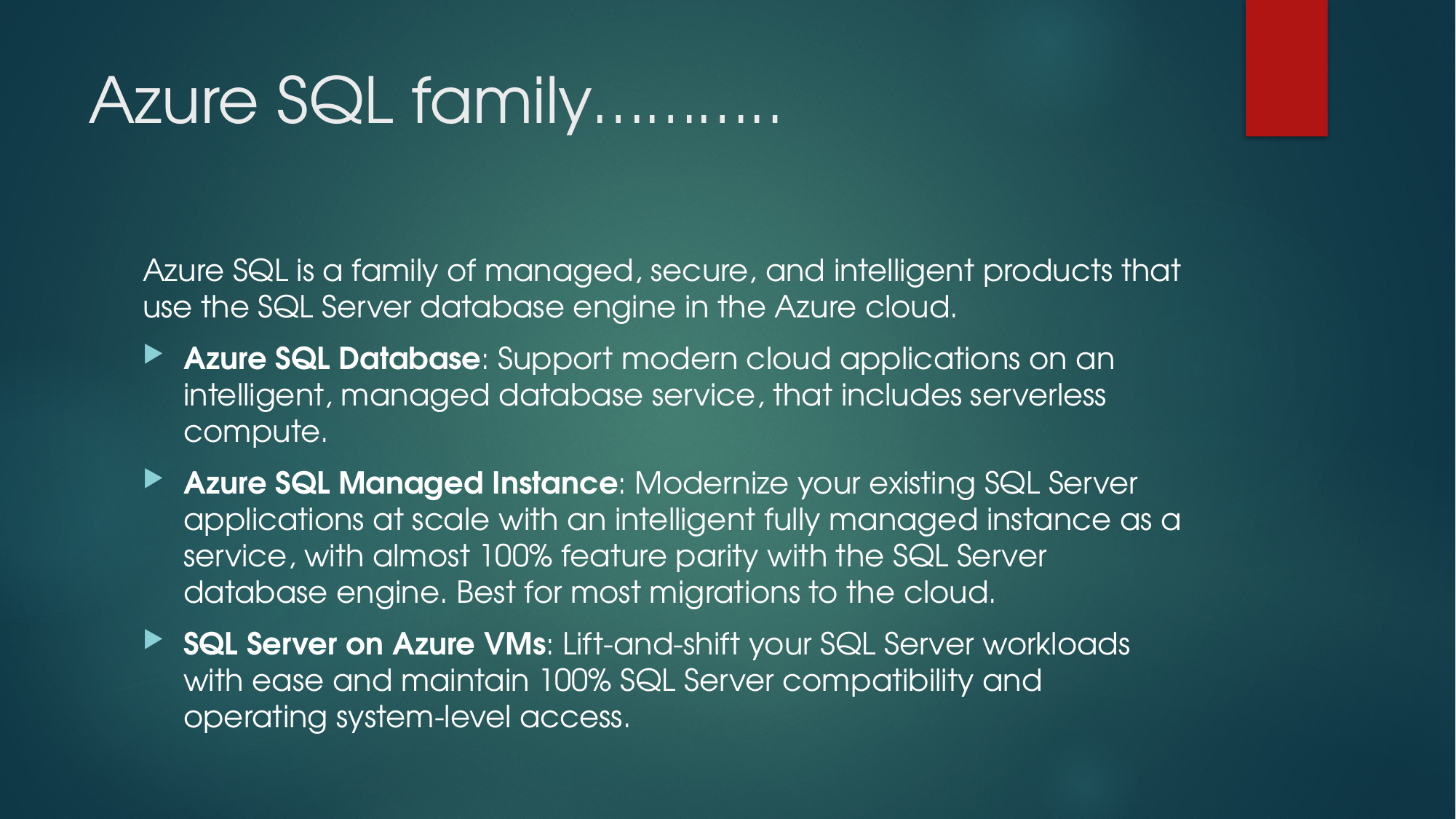

# Azure SQL family………..
Azure SQL is a family of managed, secure, and intelligent products that use the SQL Server database engine in the Azure cloud.
Azure SQL Database: Support modern cloud applications on an intelligent, managed database service, that includes serverless compute.
Azure SQL Managed Instance: Modernize your existing SQL Server applications at scale with an intelligent fully managed instance as a service, with almost 100% feature parity with the SQL Server database engine. Best for most migrations to the cloud.
SQL Server on Azure VMs: Lift-and-shift your SQL Server workloads with ease and maintain 100% SQL Server compatibility and operating system-level access.